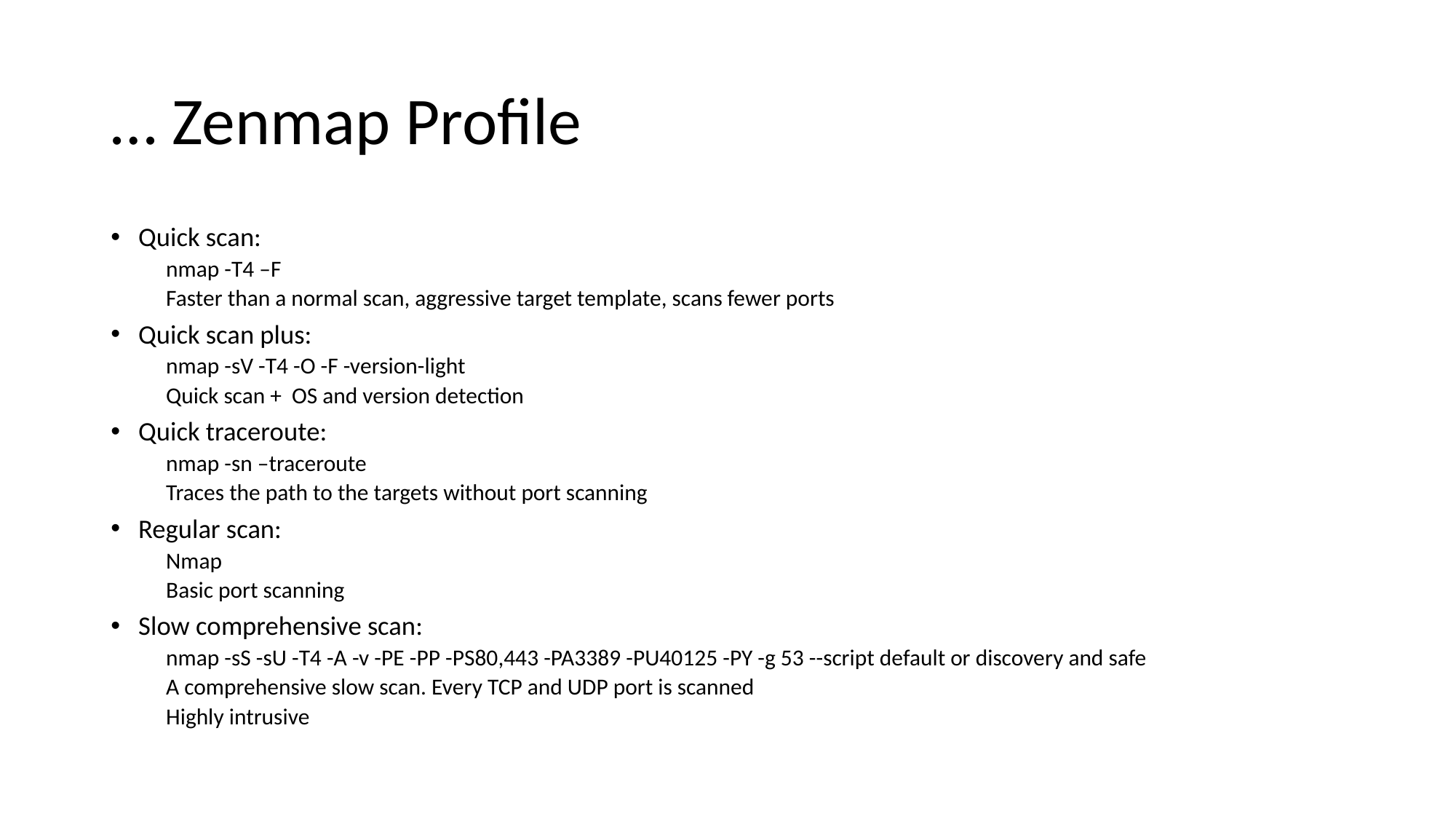

# … Zenmap Profile
Quick scan:
nmap -T4 –F
Faster than a normal scan, aggressive target template, scans fewer ports
Quick scan plus:
nmap -sV -T4 -O -F -version-light
Quick scan +  OS and version detection
Quick traceroute:
nmap -sn –traceroute
Traces the path to the targets without port scanning
Regular scan:
Nmap
Basic port scanning
Slow comprehensive scan:
nmap -sS -sU -T4 -A -v -PE -PP -PS80,443 -PA3389 -PU40125 -PY -g 53 --script default or discovery and safe
A comprehensive slow scan. Every TCP and UDP port is scanned
Highly intrusive